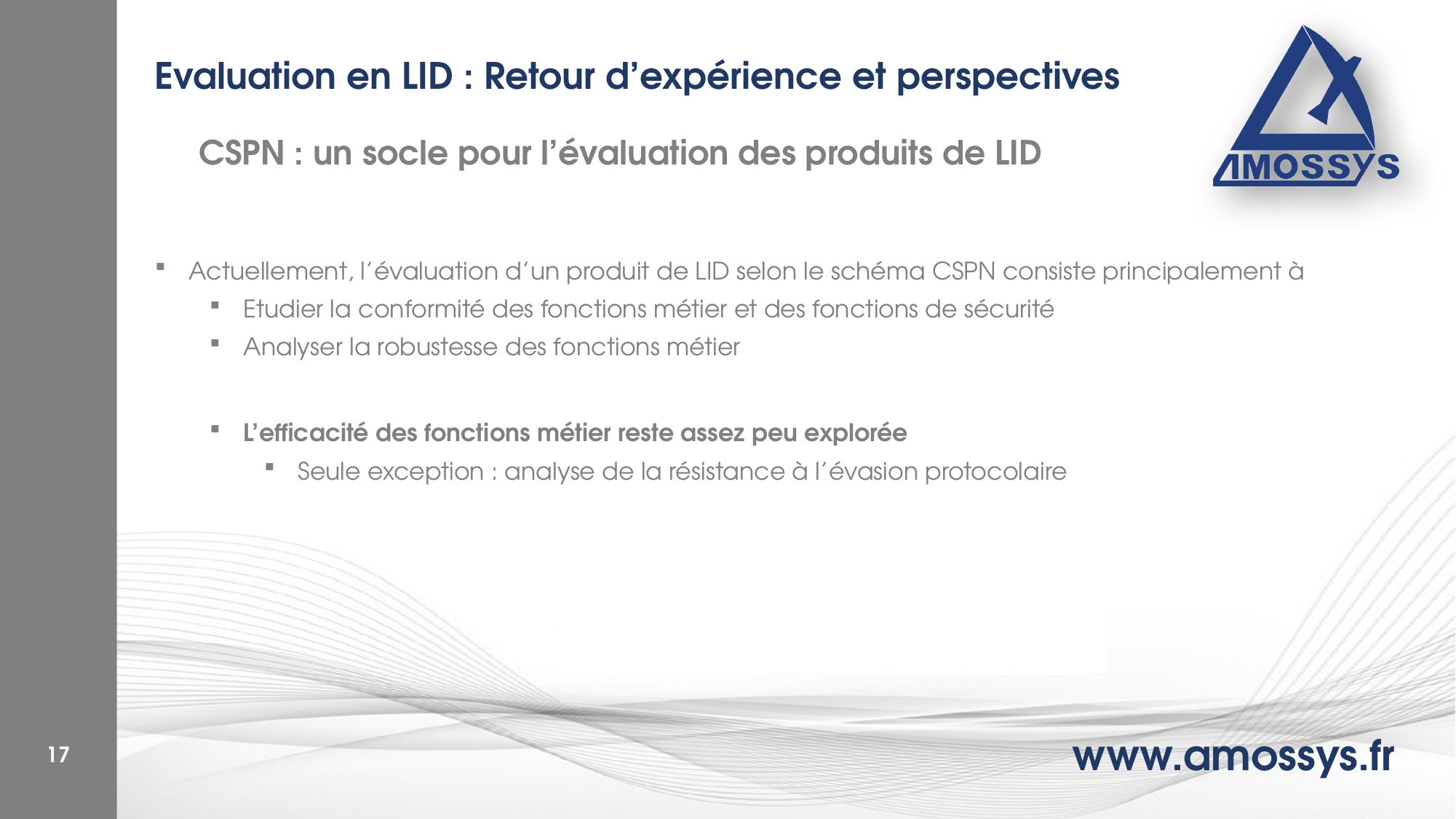

# Evaluation en LID : Retour d’expérience et perspectives
CSPN : un socle pour l’évaluation des produits de LID
Actuellement, l’évaluation d’un produit de LID selon le schéma CSPN consiste principalement à
Etudier la conformité des fonctions métier et des fonctions de sécurité
Analyser la robustesse des fonctions métier

L’efficacité des fonctions métier reste assez peu explorée
Seule exception : analyse de la résistance à l’évasion protocolaire
17